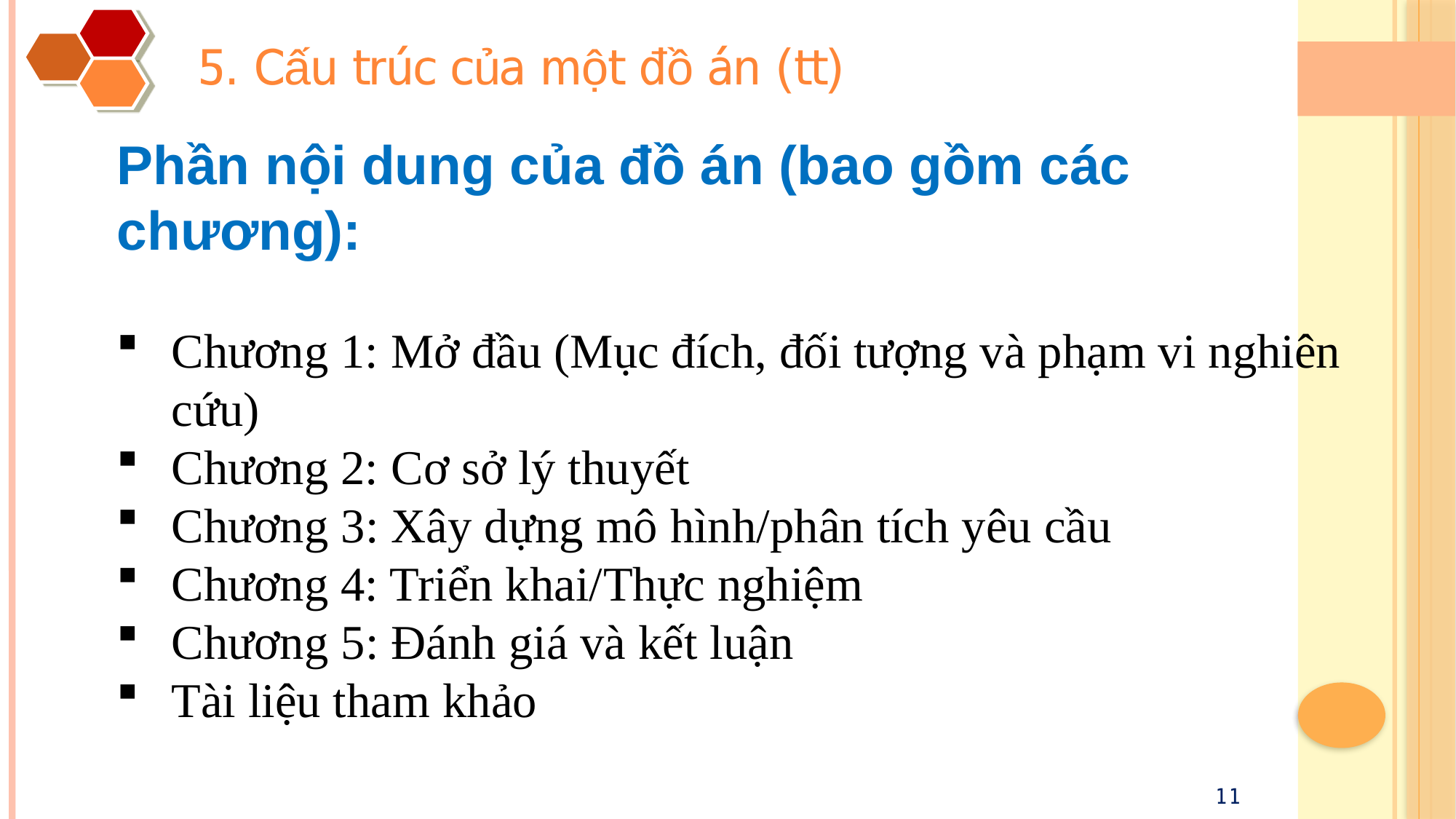

5. Cấu trúc của một đồ án (tt)
Phần nội dung của đồ án (bao gồm các chương):

Chương 1: Mở đầu (Mục đích, đối tượng và phạm vi nghiên cứu)
Chương 2: Cơ sở lý thuyết
Chương 3: Xây dựng mô hình/phân tích yêu cầu
Chương 4: Triển khai/Thực nghiệm
Chương 5: Đánh giá và kết luận
Tài liệu tham khảo
11